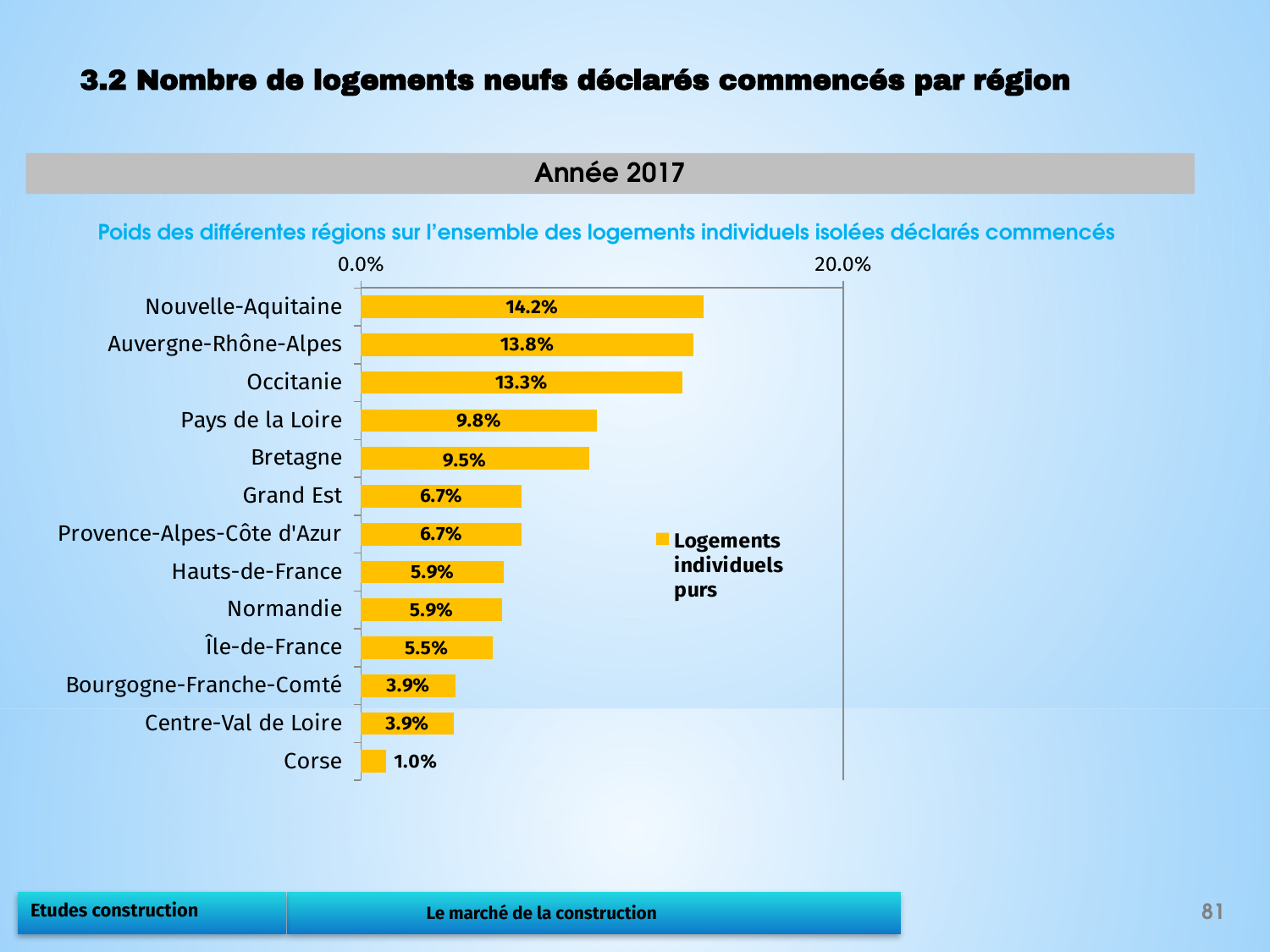

3.2 Nombre de logements neufs déclarés commencés par région
Année 2017
Poids des différentes régions sur l’ensemble des logements individuels isolées déclarés commencés

### Chart

| Category | Logements individuels purs |
|---|---|
|  Nouvelle-Aquitaine  | 0.14205457463884433 |
|  Auvergne-Rhône-Alpes  | 0.13804173354735155 |
|  Occitanie  | 0.13322632423756023 |
|  Pays de la Loire  | 0.09791332263242376 |
|  Bretagne  | 0.09470304975922955 |
|  Grand Est  | 0.06661316211878011 |
|  Provence-Alpes-Côte d'Azur  | 0.06661316211878011 |
|  Hauts-de-France  | 0.05939004815409311 |
|  Normandie  | 0.05858747993579455 |
|  Île-de-France  | 0.054574638844301776 |
|  Bourgogne-Franche-Comté  | 0.03932584269662922 |
|  Centre-Val de Loire  | 0.03852327447833066 |
|  Corse  | 0.010433386837881222 |
81